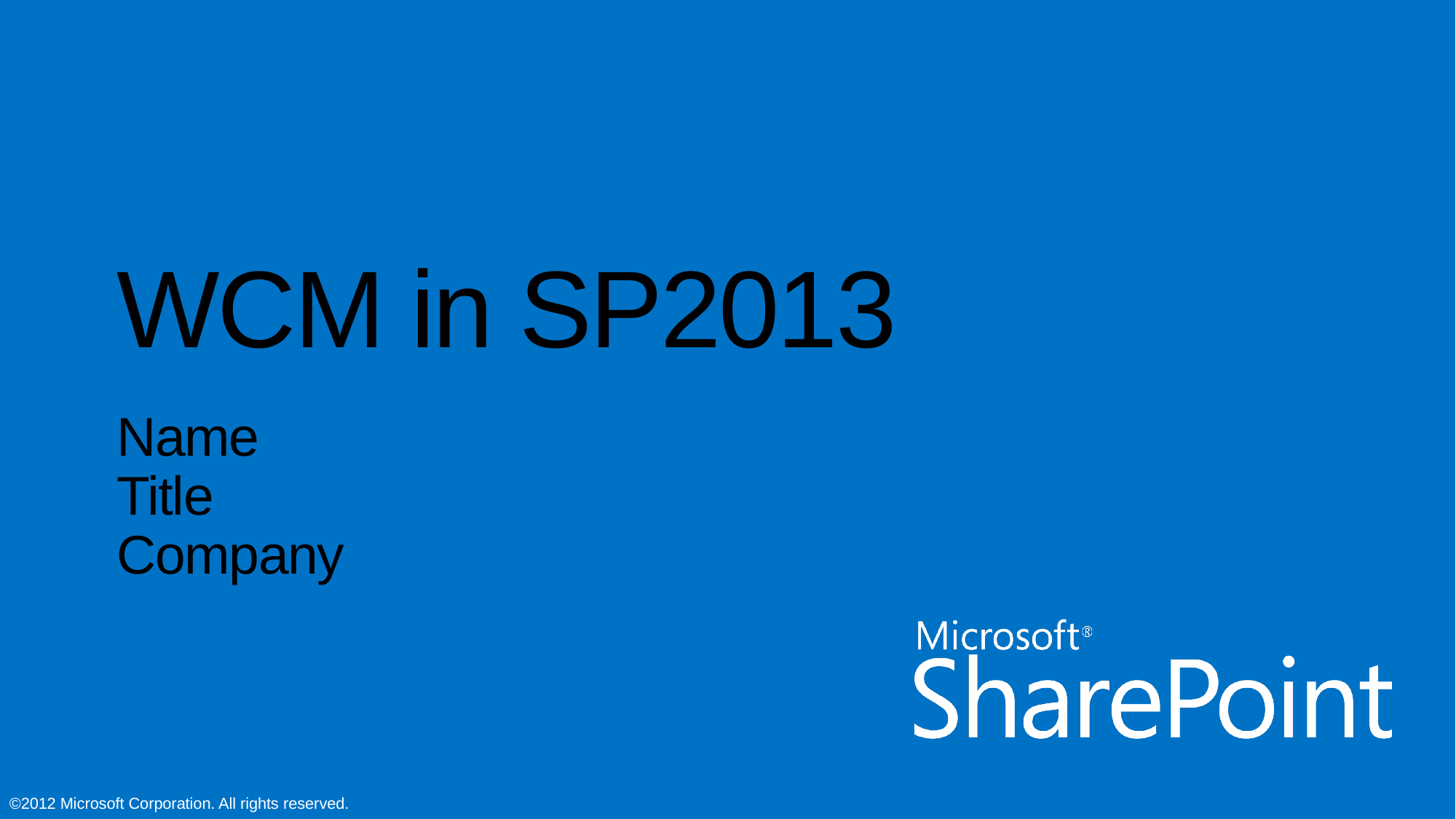

# WCM in SP2013
Name
Title
Company